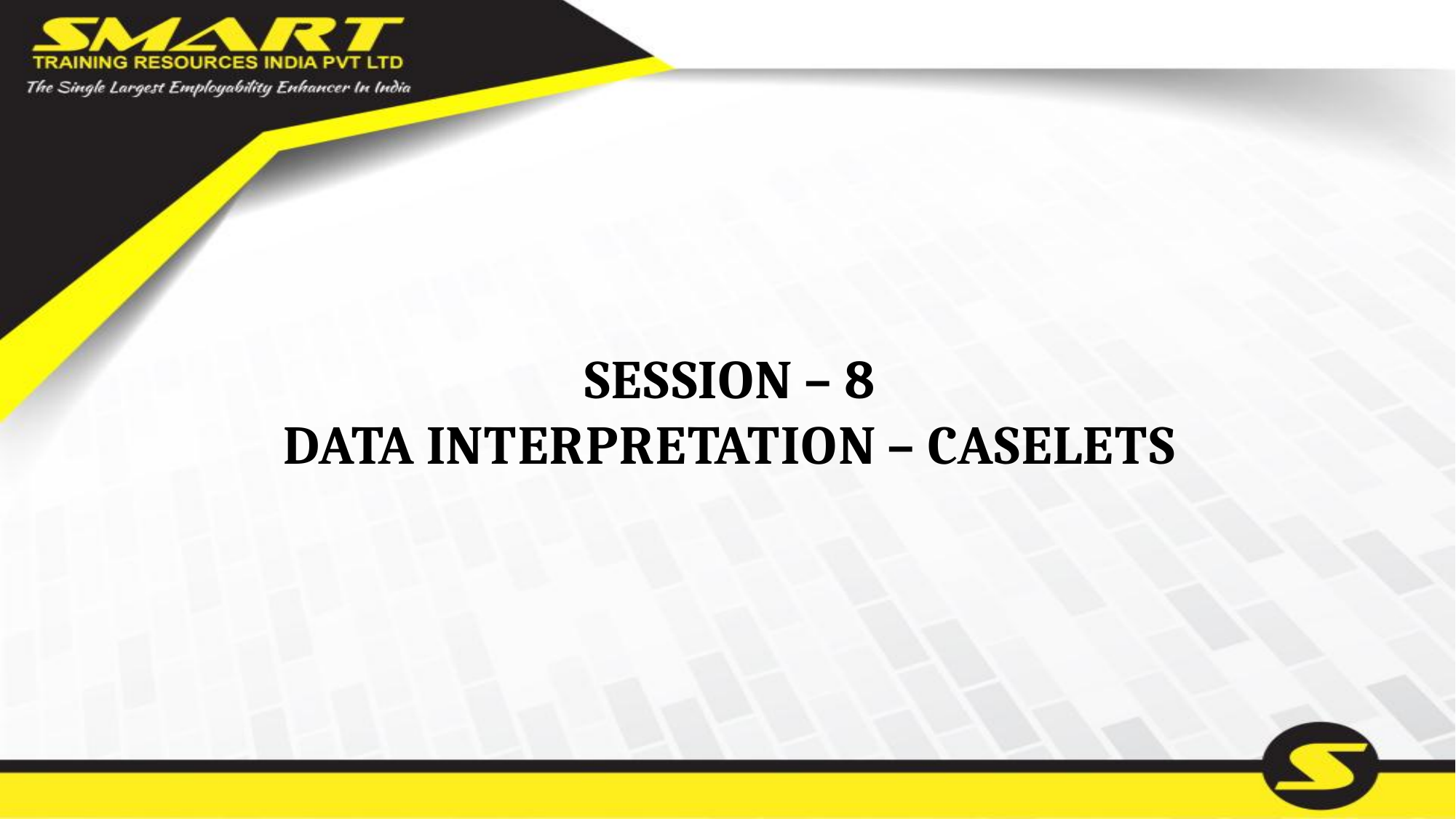

# SESSION – 8 DATA INTERPRETATION – CASELETS